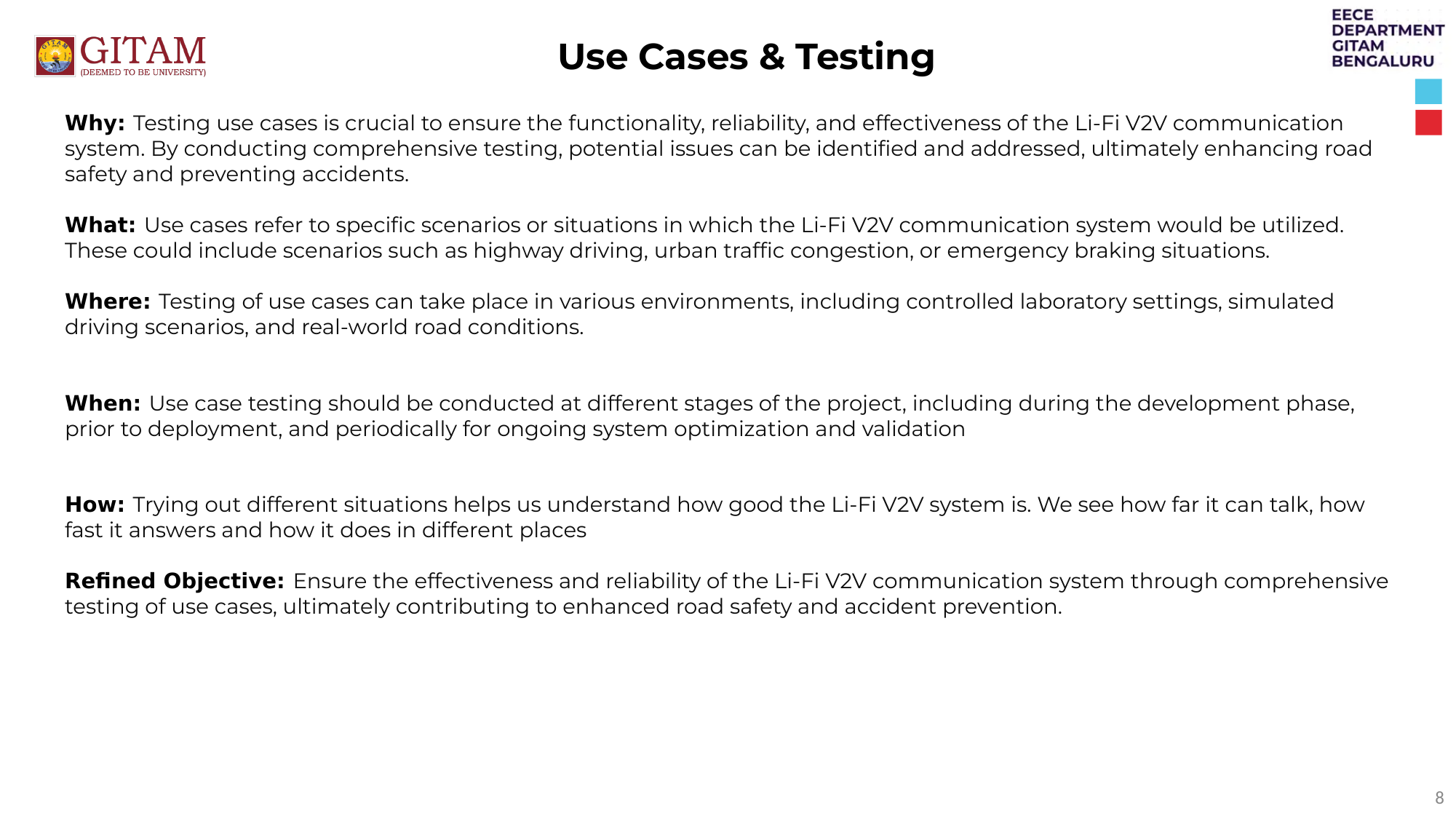

Use Cases & Testing
Why: Testing use cases is crucial to ensure the functionality, reliability, and effectiveness of the Li-Fi V2V communication system. By conducting comprehensive testing, potential issues can be identified and addressed, ultimately enhancing road safety and preventing accidents.

What: Use cases refer to specific scenarios or situations in which the Li-Fi V2V communication system would be utilized. These could include scenarios such as highway driving, urban traffic congestion, or emergency braking situations.
Where: Testing of use cases can take place in various environments, including controlled laboratory settings, simulated driving scenarios, and real-world road conditions.

When: Use case testing should be conducted at different stages of the project, including during the development phase, prior to deployment, and periodically for ongoing system optimization and validation

How: Trying out different situations helps us understand how good the Li-Fi V2V system is. We see how far it can talk, how fast it answers and how it does in different places

Refined Objective: Ensure the effectiveness and reliability of the Li-Fi V2V communication system through comprehensive testing of use cases, ultimately contributing to enhanced road safety and accident prevention.

8